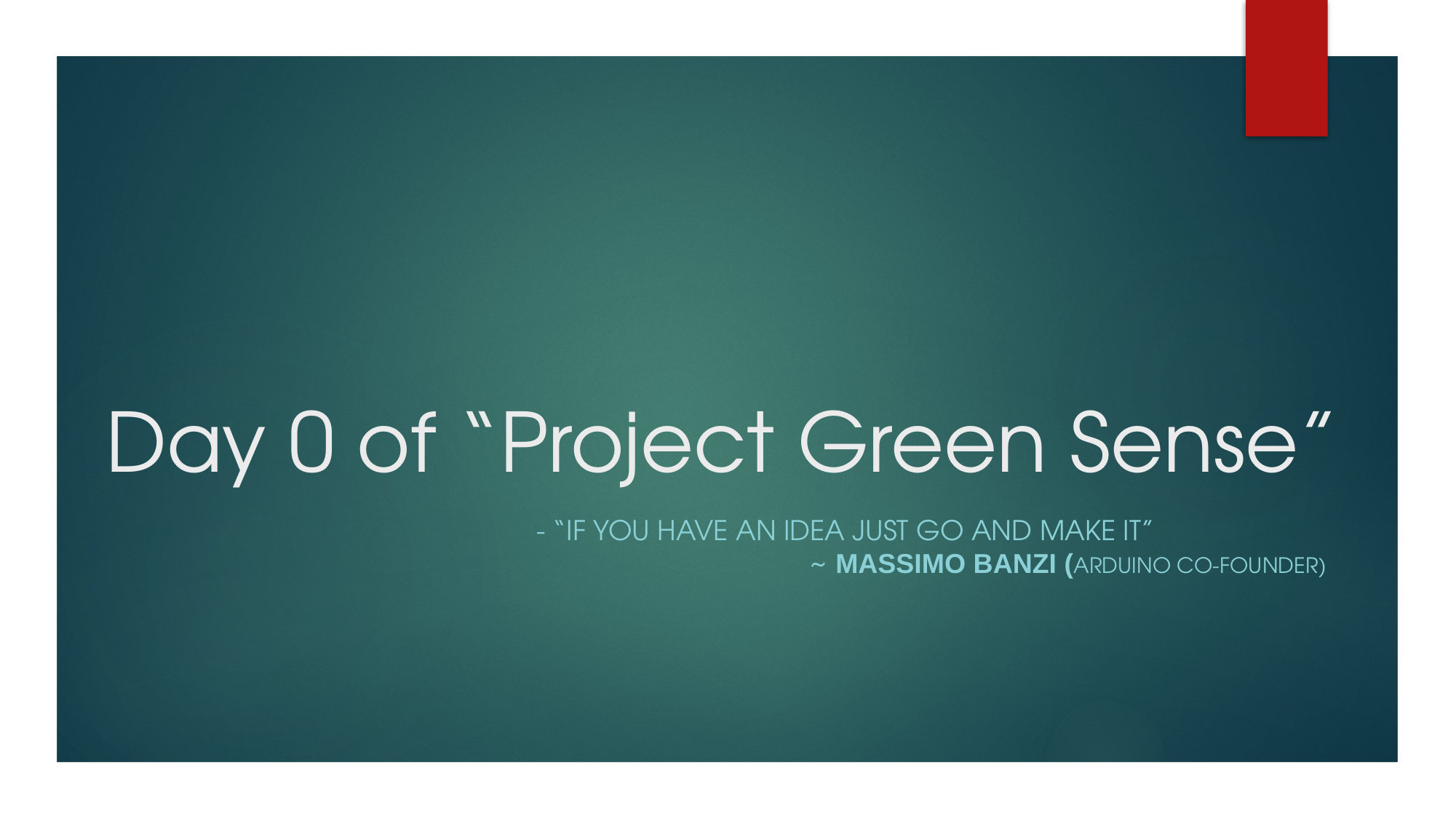

# Day 0 of “Project Green Sense”
- “If you have an Idea just go and Make it”
                                    ~ Massimo Banzi (Arduino co-founder)